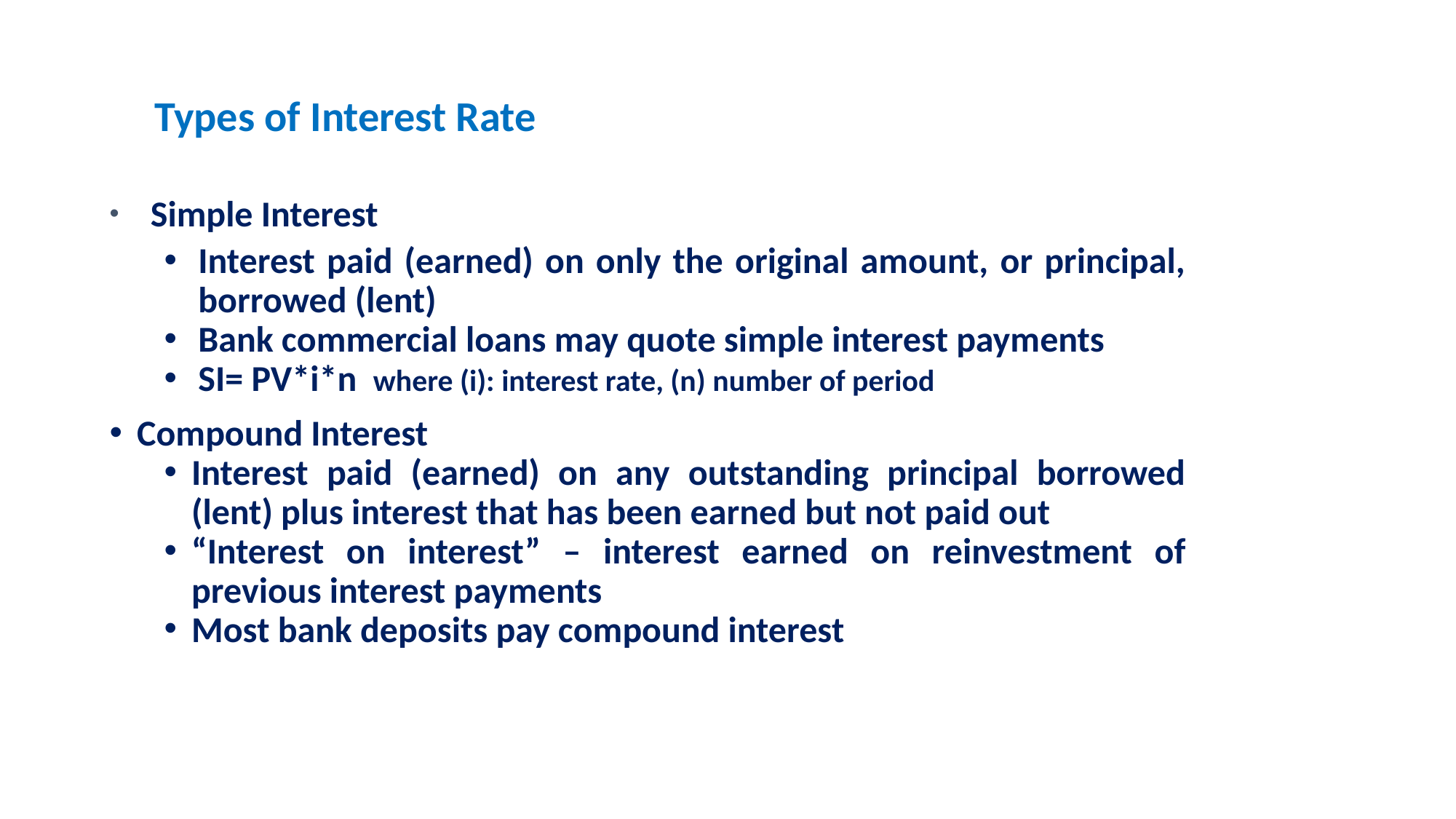

Types of Interest Rate
Simple Interest
Interest paid (earned) on only the original amount, or principal, borrowed (lent)
Bank commercial loans may quote simple interest payments
SI= PV*i*n  where (i): interest rate, (n) number of period
Compound Interest
Interest paid (earned) on any outstanding principal borrowed (lent) plus interest that has been earned but not paid out
“Interest on interest” – interest earned on reinvestment of previous interest payments
Most bank deposits pay compound interest